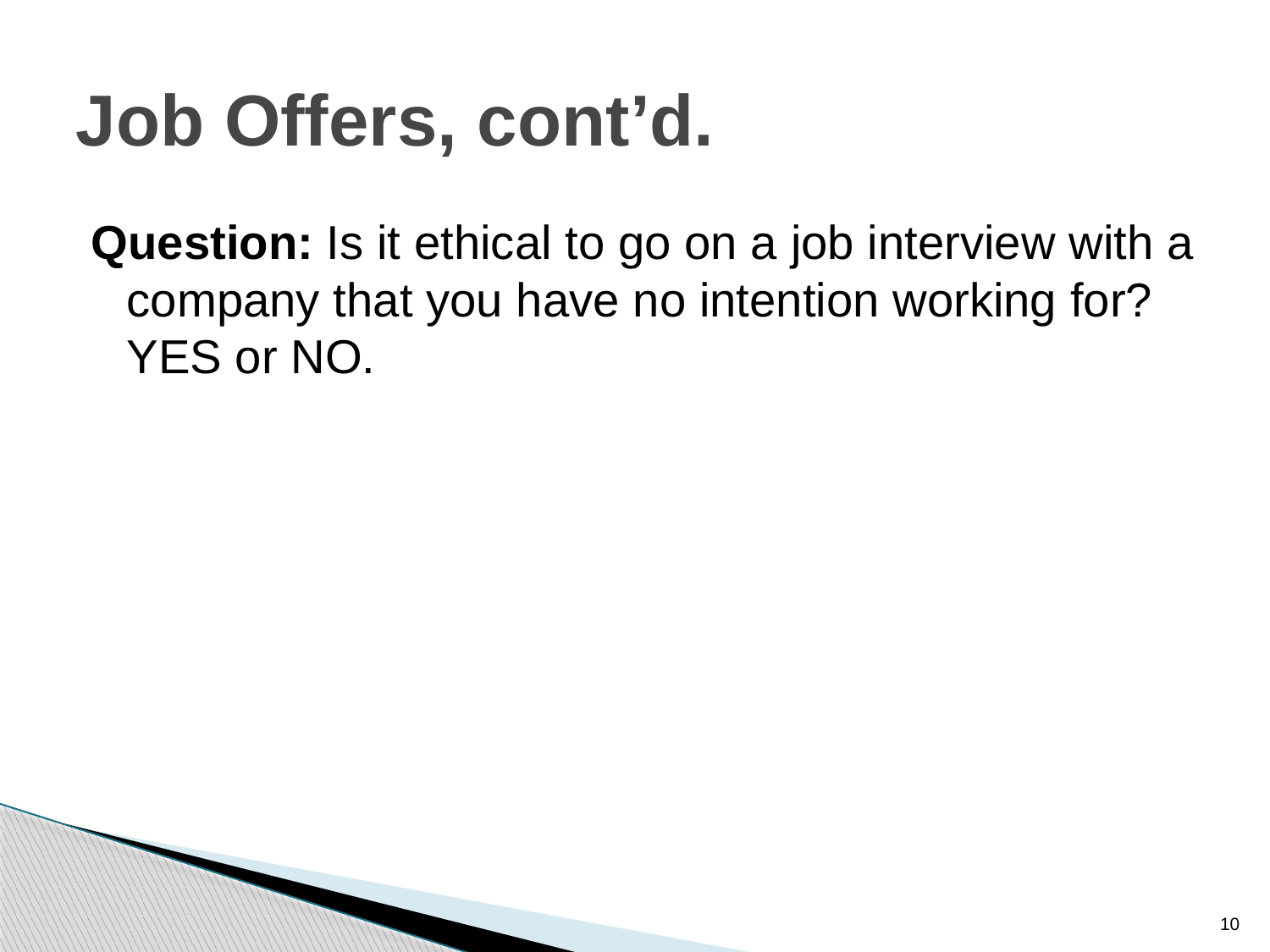

# Job Offers, cont’d.
Question: Is it ethical to go on a job interview with a company that you have no intention working for?  YES or NO.
10